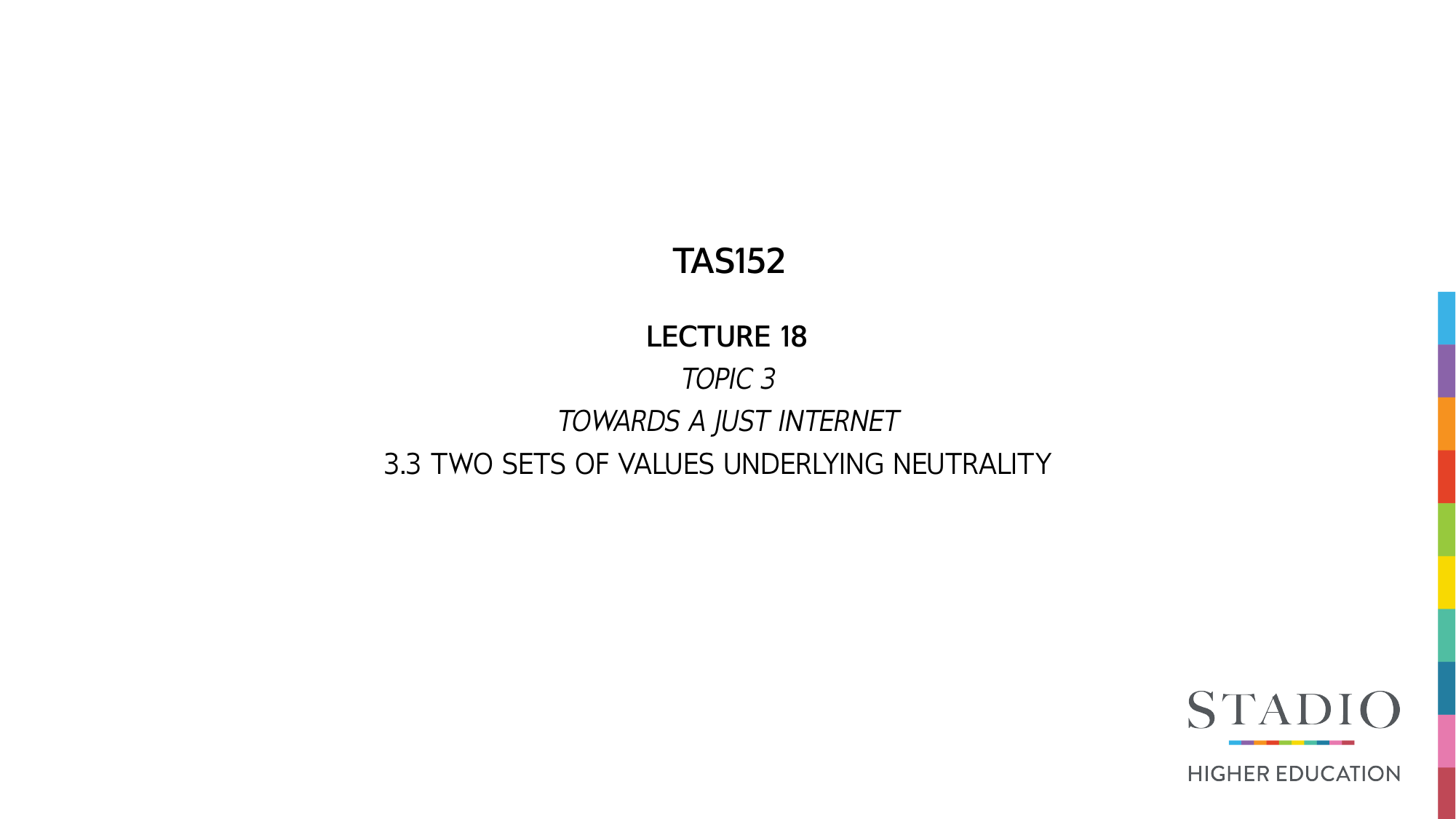

# TAS152
LECTURE 18
TOPIC 3
TOWARDS A JUST INTERNET
3.3 TWO SETS OF VALUES UNDERLYING NEUTRALITY